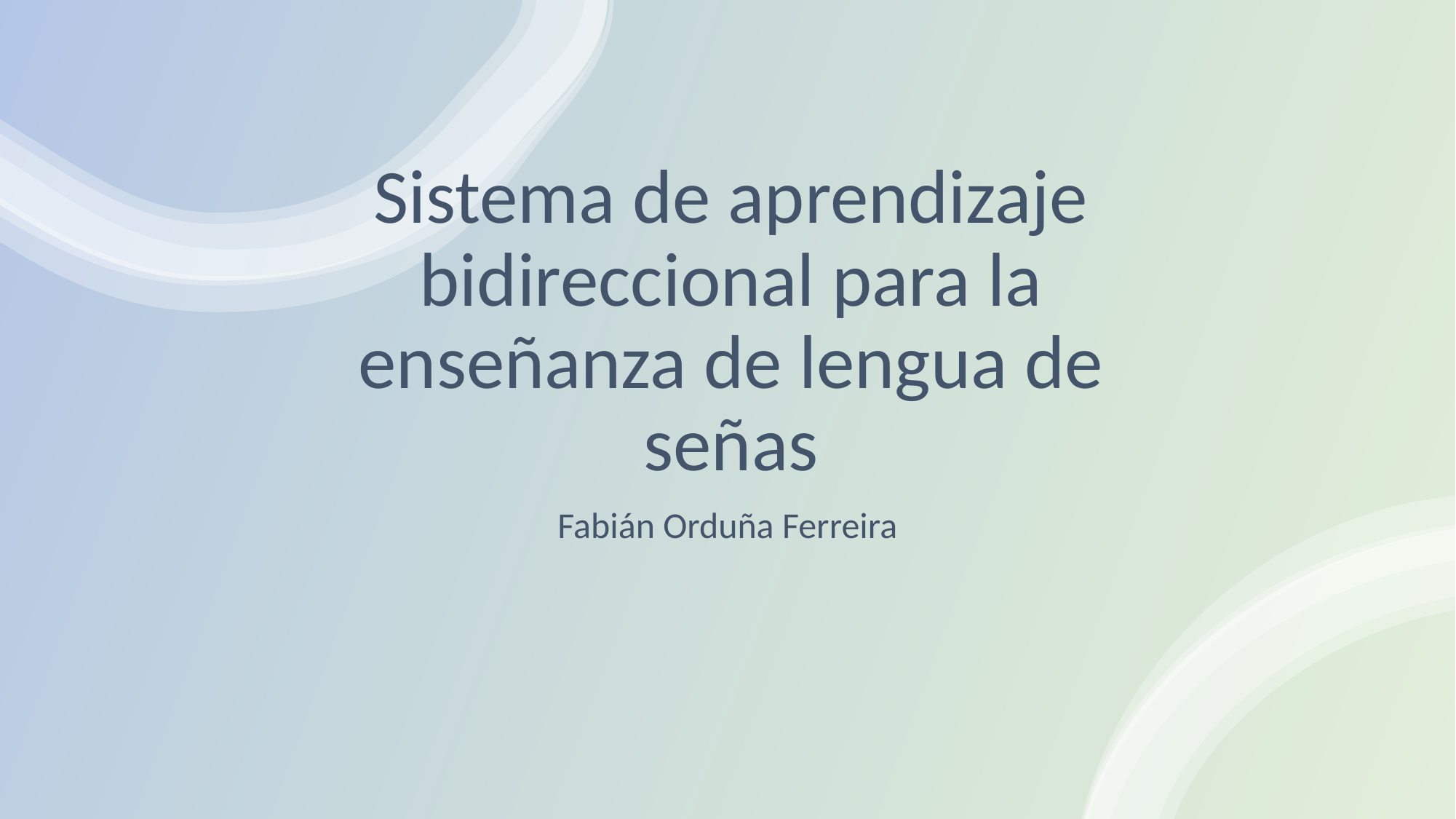

# Sistema de aprendizaje bidireccional para la enseñanza de lengua de señas

Fabián Orduña Ferreira